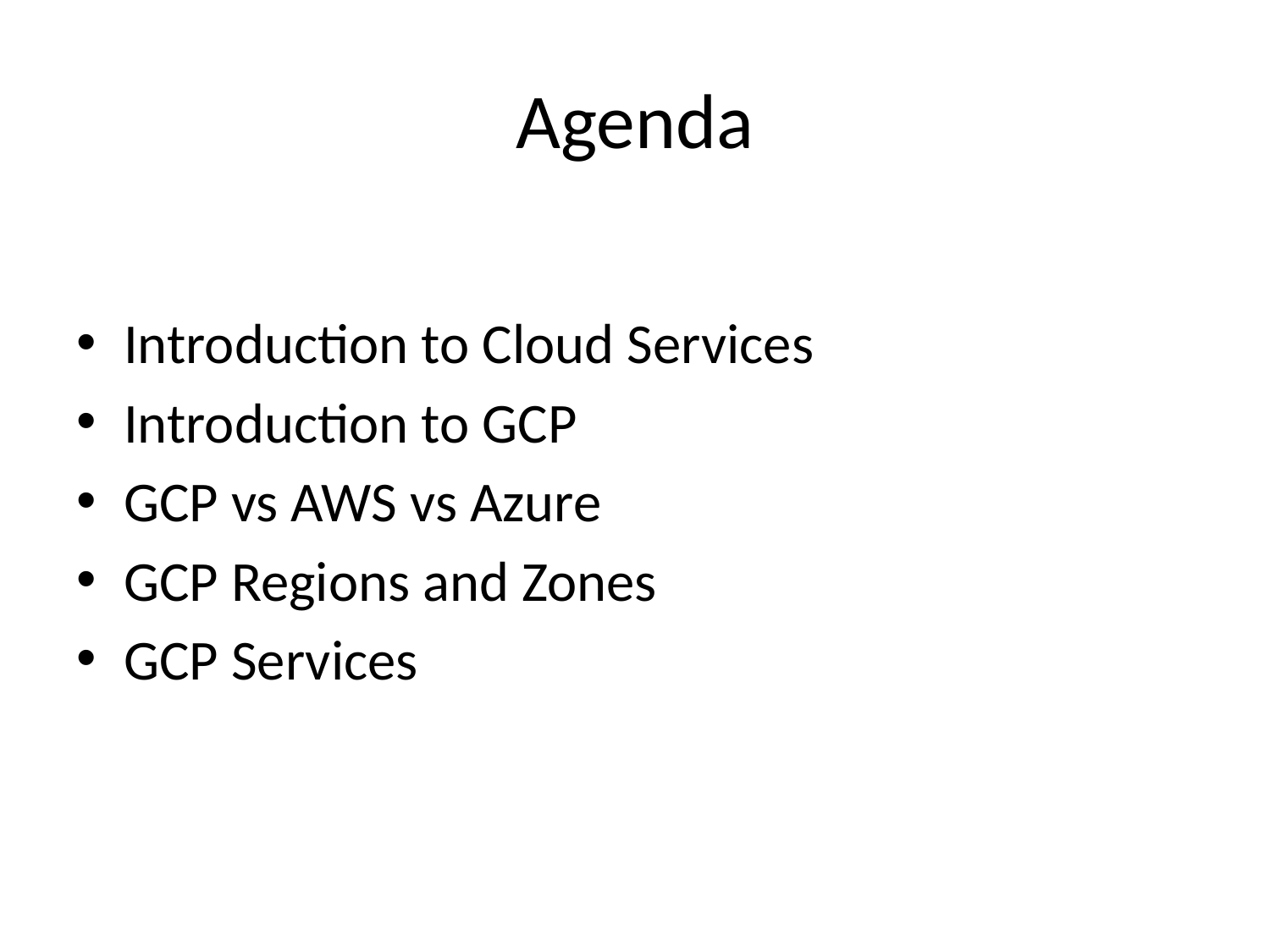

# Agenda

Introduction to Cloud Services
Introduction to GCP
GCP vs AWS vs Azure
GCP Regions and Zones
GCP Services